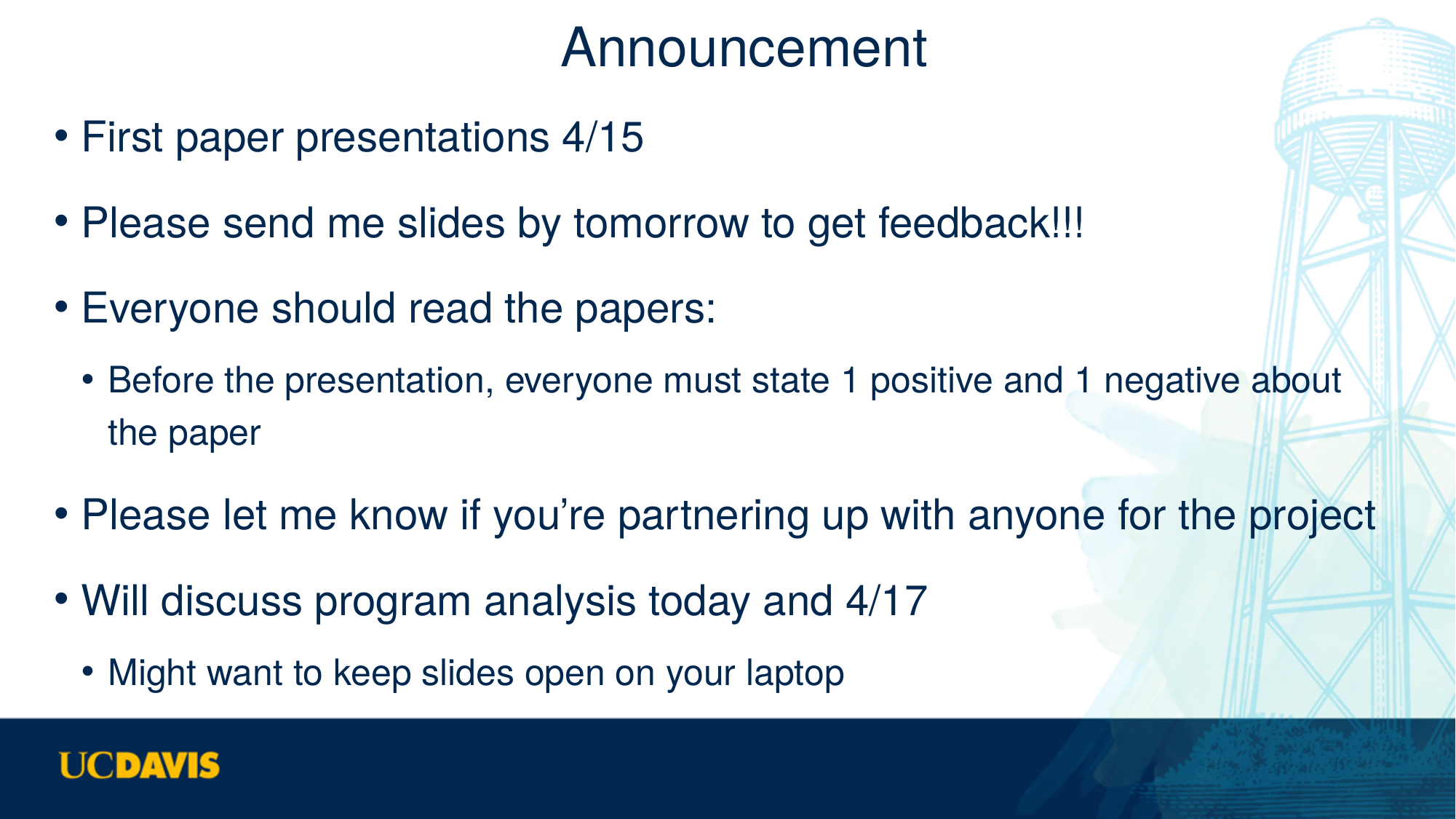

# Announcement
First paper presentations 4/15
Please send me slides by tomorrow to get feedback!!!
Everyone should read the papers:
Before the presentation, everyone must state 1 positive and 1 negative about the paper
Please let me know if you’re partnering up with anyone for the project
Will discuss program analysis today and 4/17
Might want to keep slides open on your laptop